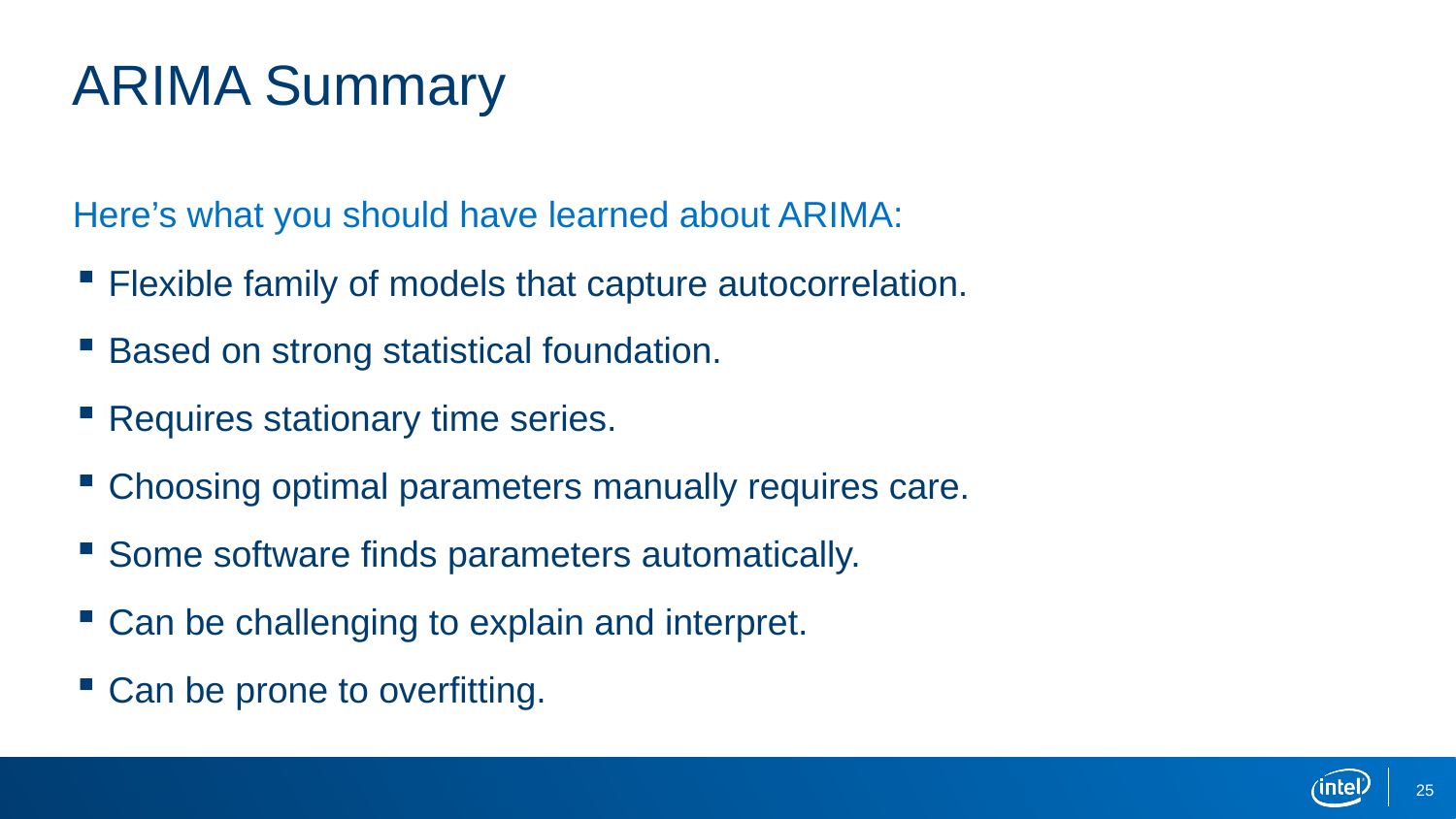

# ARIMA Summary
Here’s what you should have learned about ARIMA:
Flexible family of models that capture autocorrelation.
Based on strong statistical foundation.
Requires stationary time series.
Choosing optimal parameters manually requires care.
Some software finds parameters automatically.
Can be challenging to explain and interpret.
Can be prone to overfitting.
25